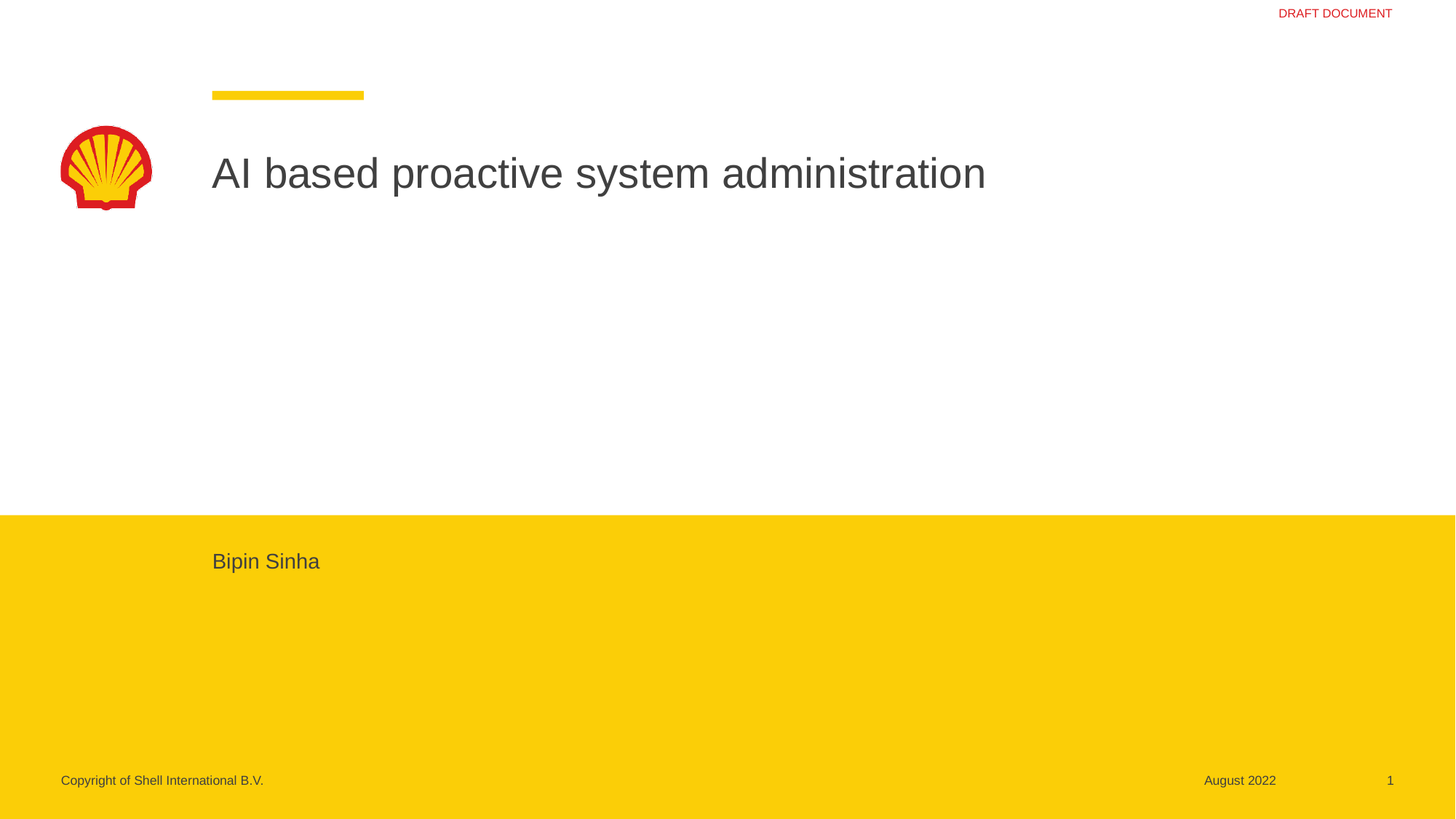

# AI based proactive system administration

Bipin Sinha

1
August 2022